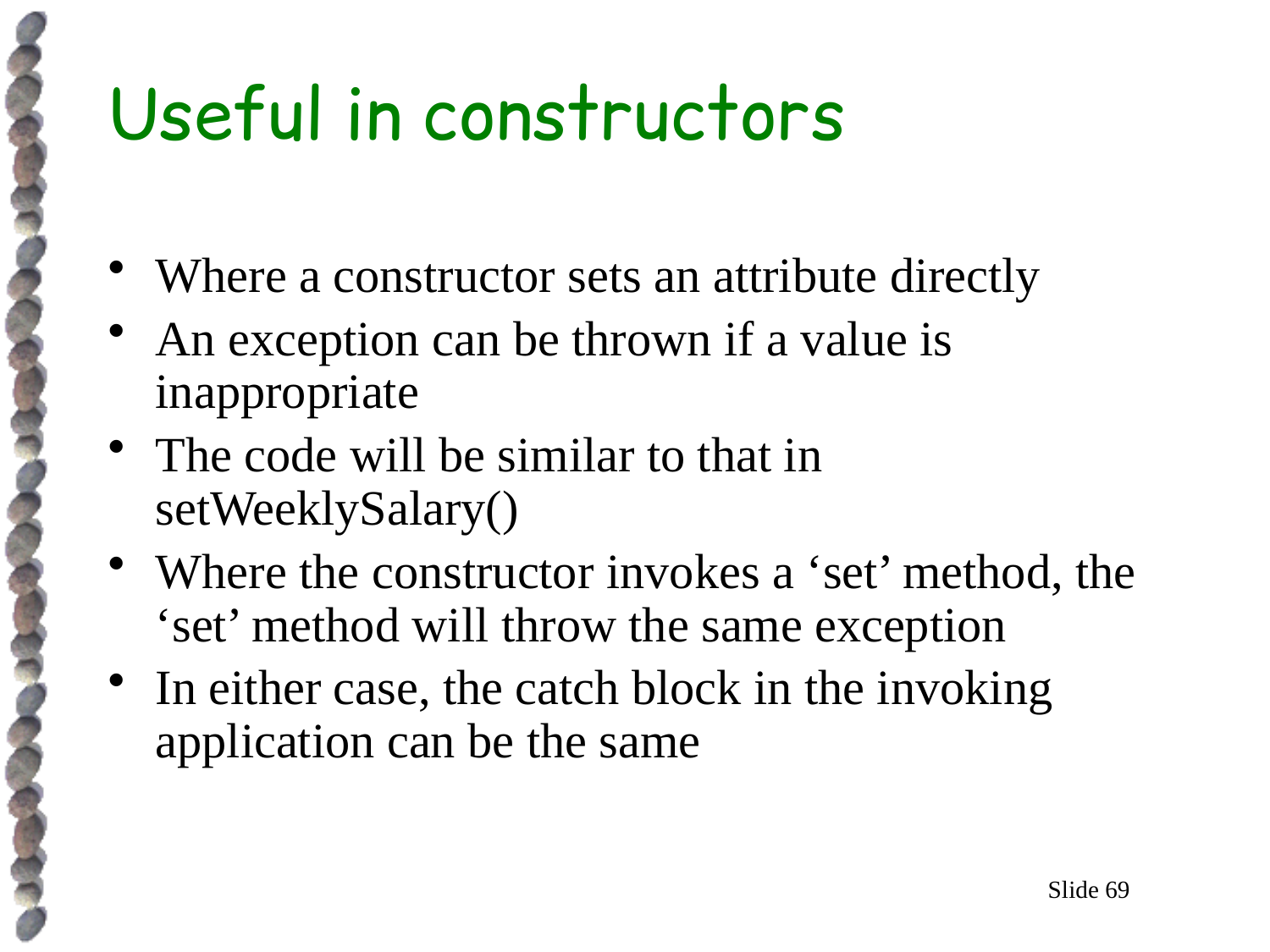

# Useful in constructors
Where a constructor sets an attribute directly
An exception can be thrown if a value is inappropriate
The code will be similar to that in setWeeklySalary()
Where the constructor invokes a ‘set’ method, the ‘set’ method will throw the same exception
In either case, the catch block in the invoking application can be the same
Slide 69